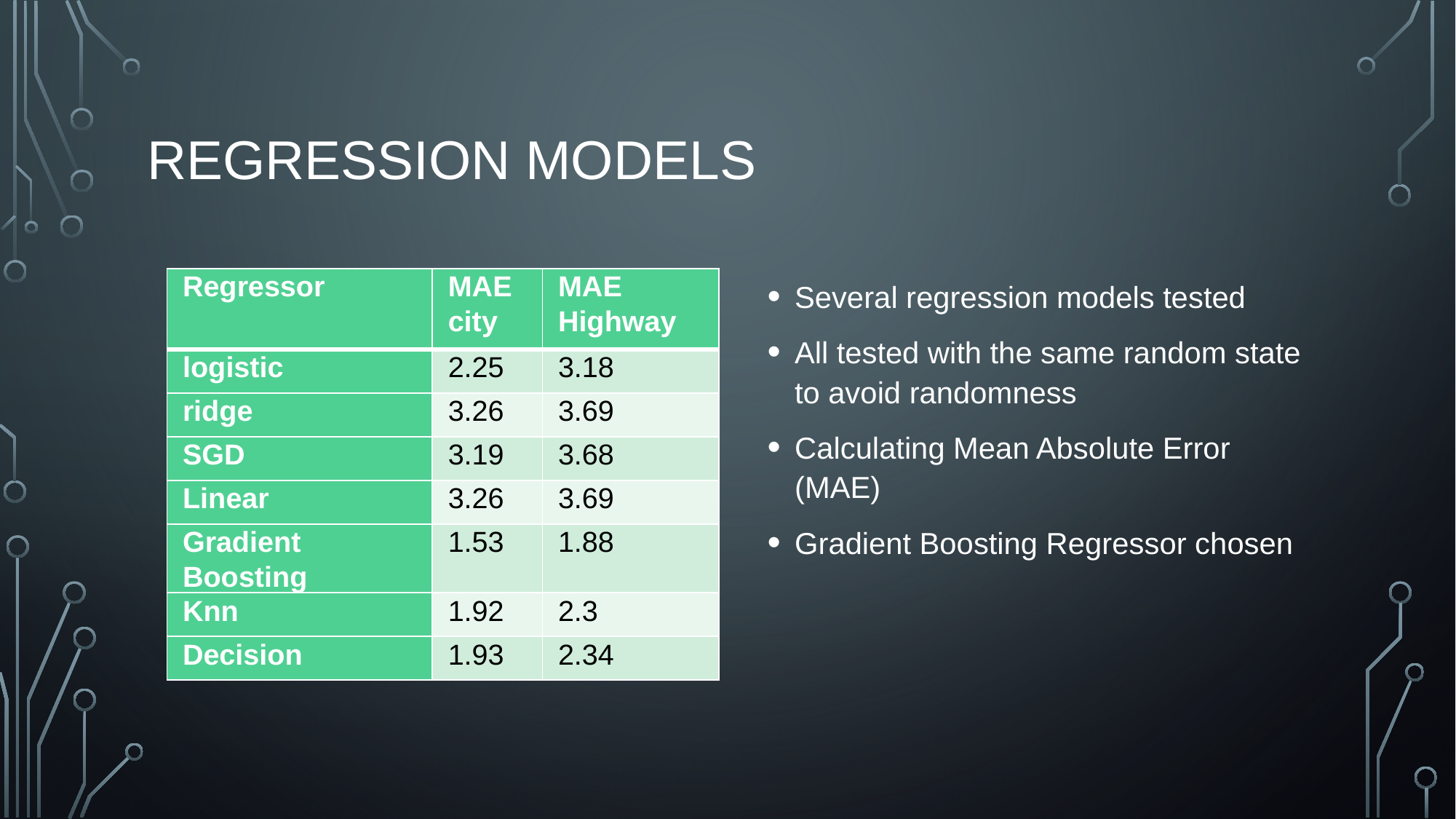

# Regression Models
| Regressor | MAE city | MAE Highway |
| --- | --- | --- |
| logistic | 2.25 | 3.18 |
| ridge | 3.26 | 3.69 |
| SGD | 3.19 | 3.68 |
| Linear | 3.26 | 3.69 |
| Gradient Boosting | 1.53 | 1.88 |
| Knn | 1.92 | 2.3 |
| Decision | 1.93 | 2.34 |
Several regression models tested
All tested with the same random state to avoid randomness
Calculating Mean Absolute Error (MAE)
Gradient Boosting Regressor chosen